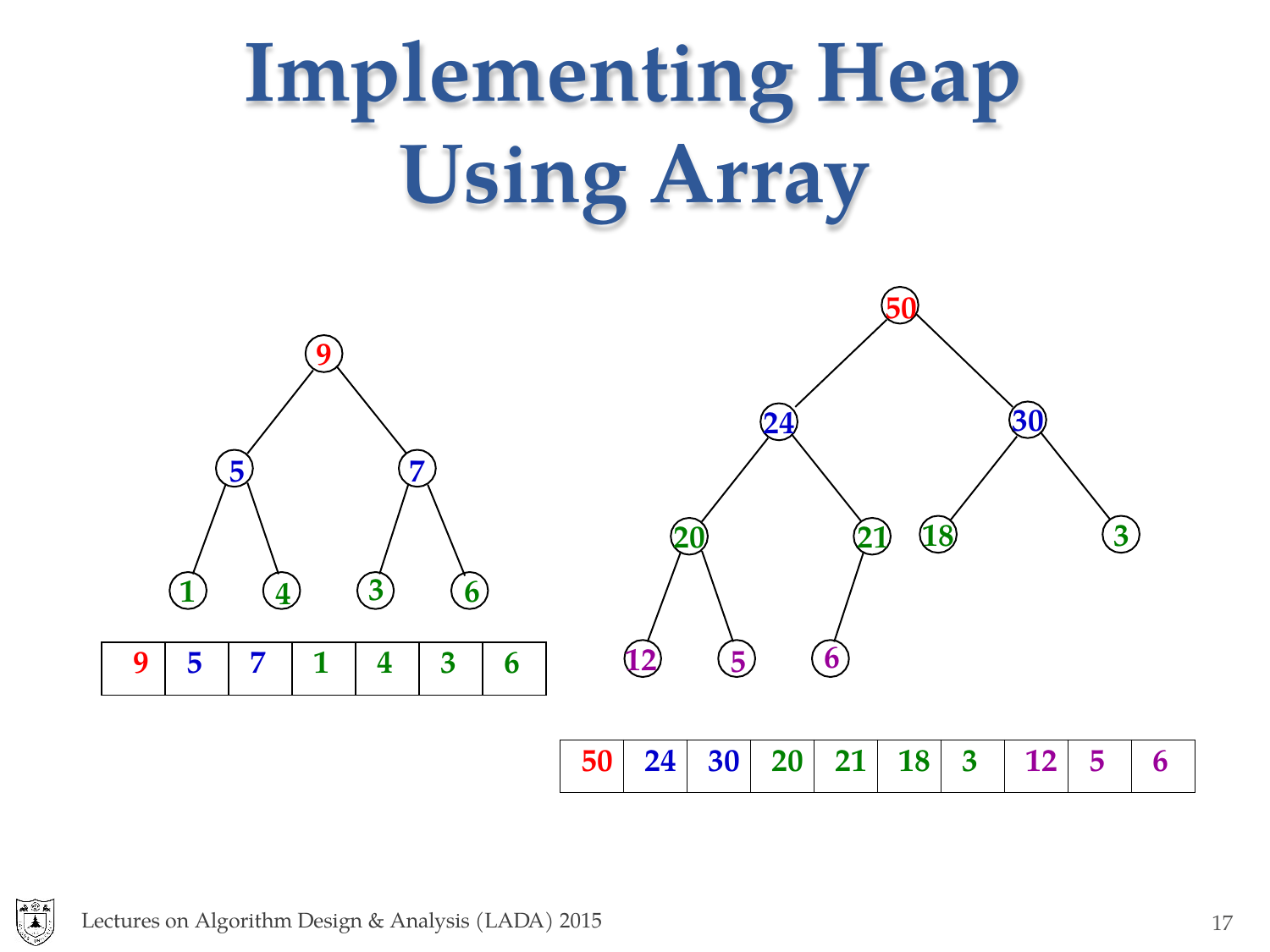

# Implementing Heap  Using Array

50
9

30
24

5
7

18
3
20
21

3
6
1
4

6
12
5

| 9 | 5 | 7 | 1 | 4 | 3 | 6 |
| --- | --- | --- | --- | --- | --- | --- |
| 50 | 24 | 30 | 20 | 21 | 18 | 3 | 12 | 5 | 6 |
| --- | --- | --- | --- | --- | --- | --- | --- | --- | --- |
Lectures on Algorithm Design & Analysis (LADA) 2015
17